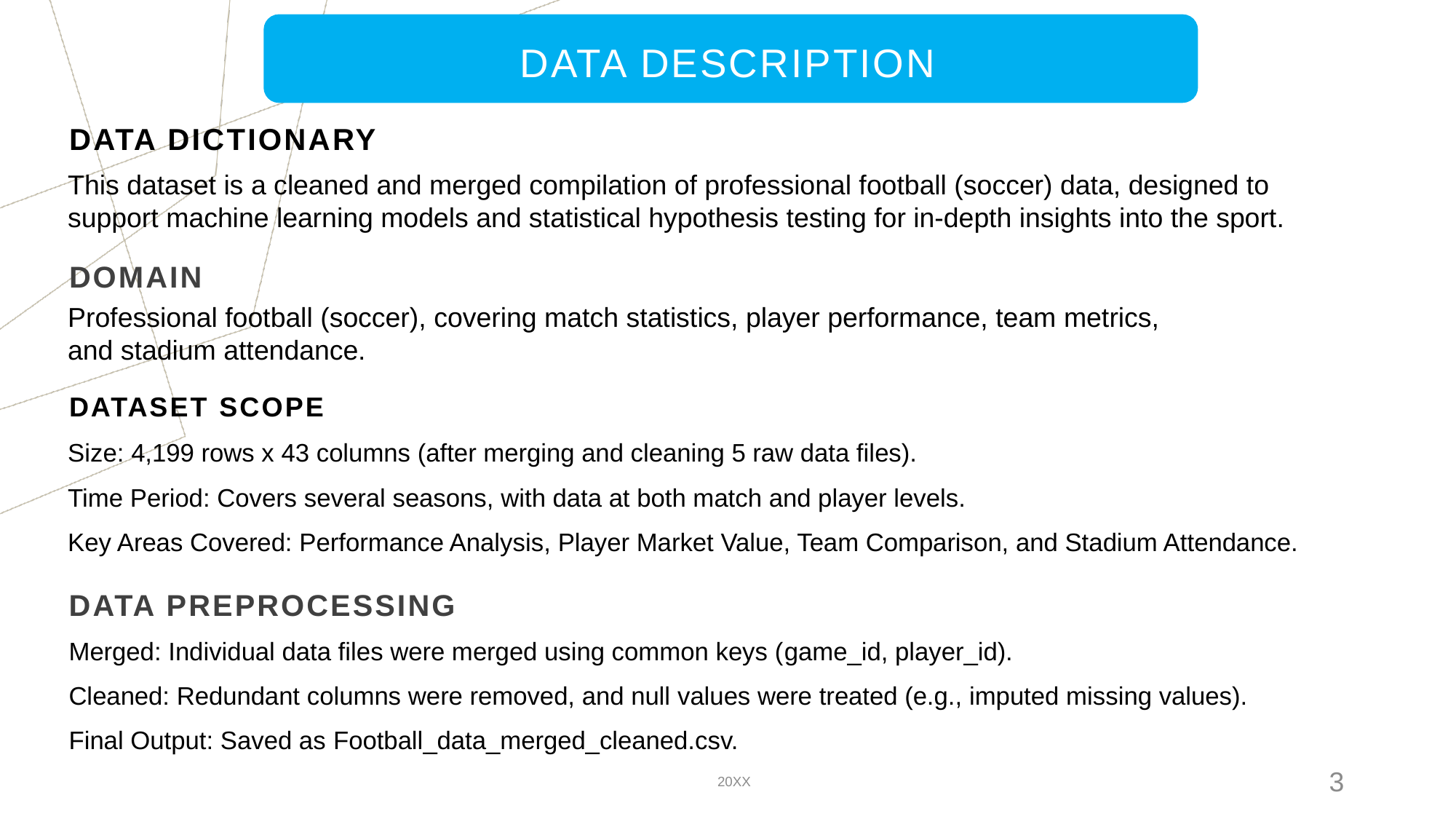

# DATA DESCRIPTION
DATA DICTIONARY
This dataset is a cleaned and merged compilation of professional football (soccer) data, designed to support machine learning models and statistical hypothesis testing for in-depth insights into the sport.

DOMAIN
Professional football (soccer), covering match statistics, player performance, team metrics, and stadium attendance.
DATASET SCOPE
Size: 4,199 rows x 43 columns (after merging and cleaning 5 raw data files).
Time Period: Covers several seasons, with data at both match and player levels.
Key Areas Covered: Performance Analysis, Player Market Value, Team Comparison, and Stadium Attendance.

DATA PREPROCESSING
Merged: Individual data files were merged using common keys (game_id, player_id).
Cleaned: Redundant columns were removed, and null values were treated (e.g., imputed missing values).
Final Output: Saved as Football_data_merged_cleaned.csv.

20XX
3